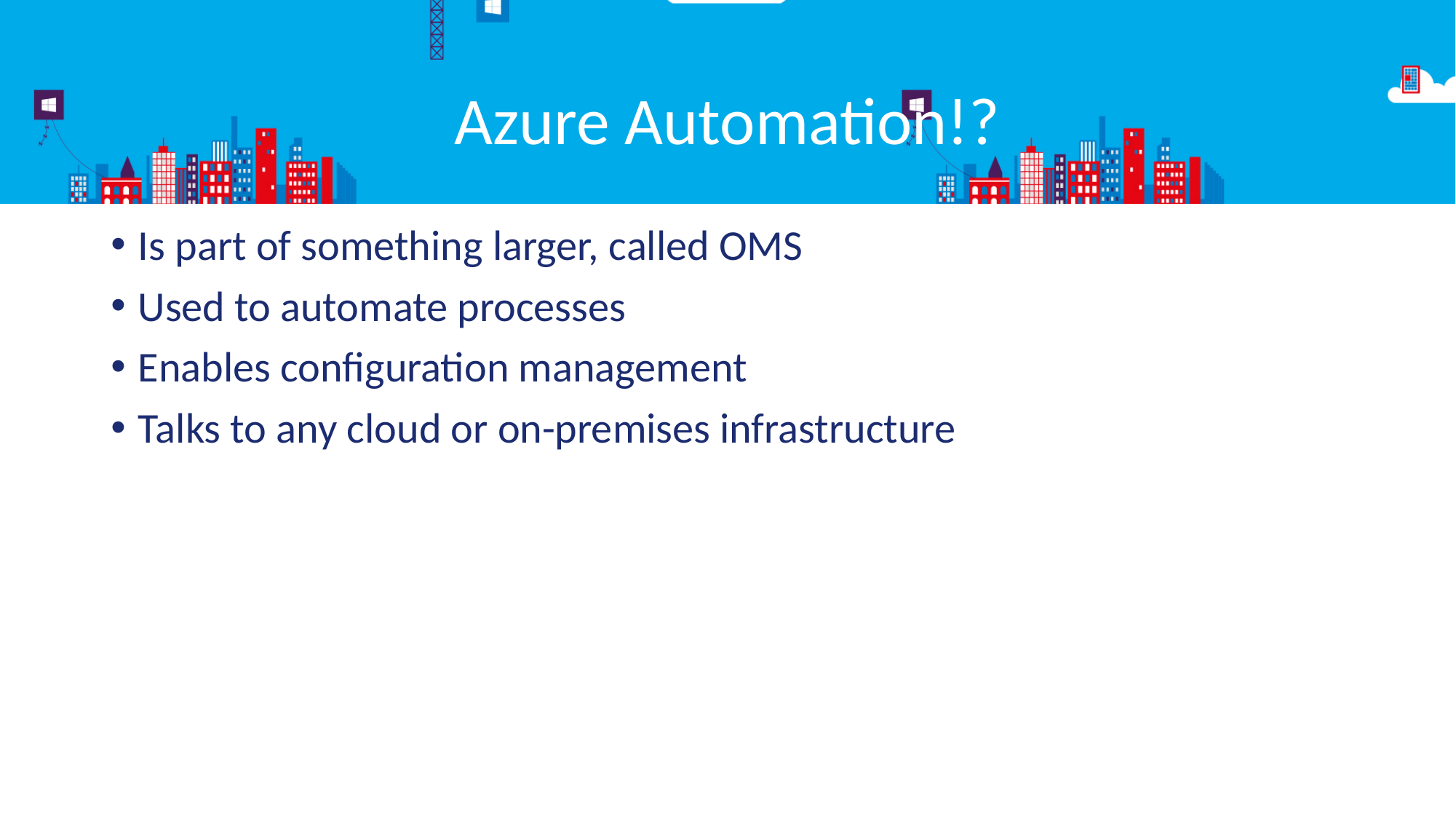

# Azure Automation!?
Is part of something larger, called OMS
Used to automate processes
Enables configuration management
Talks to any cloud or on-premises infrastructure